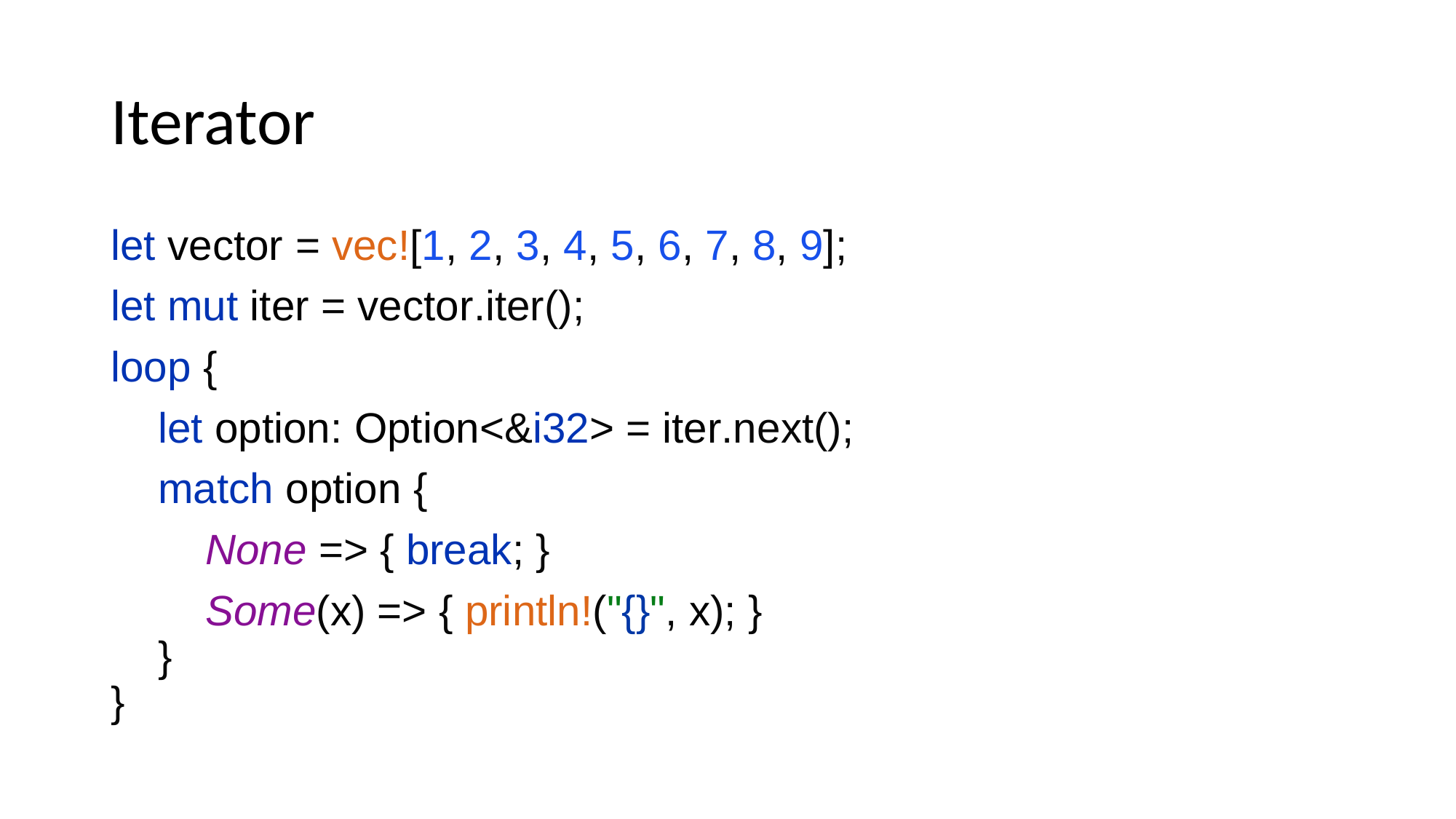

# Iterator
let vector = vec![1, 2, 3, 4, 5, 6, 7, 8, 9];
let mut iter = vector.iter();
loop {
    let option: Option<&i32> = iter.next();
    match option {
        None => { break; }
        Some(x) => { println!("{}", x); }
    }
}